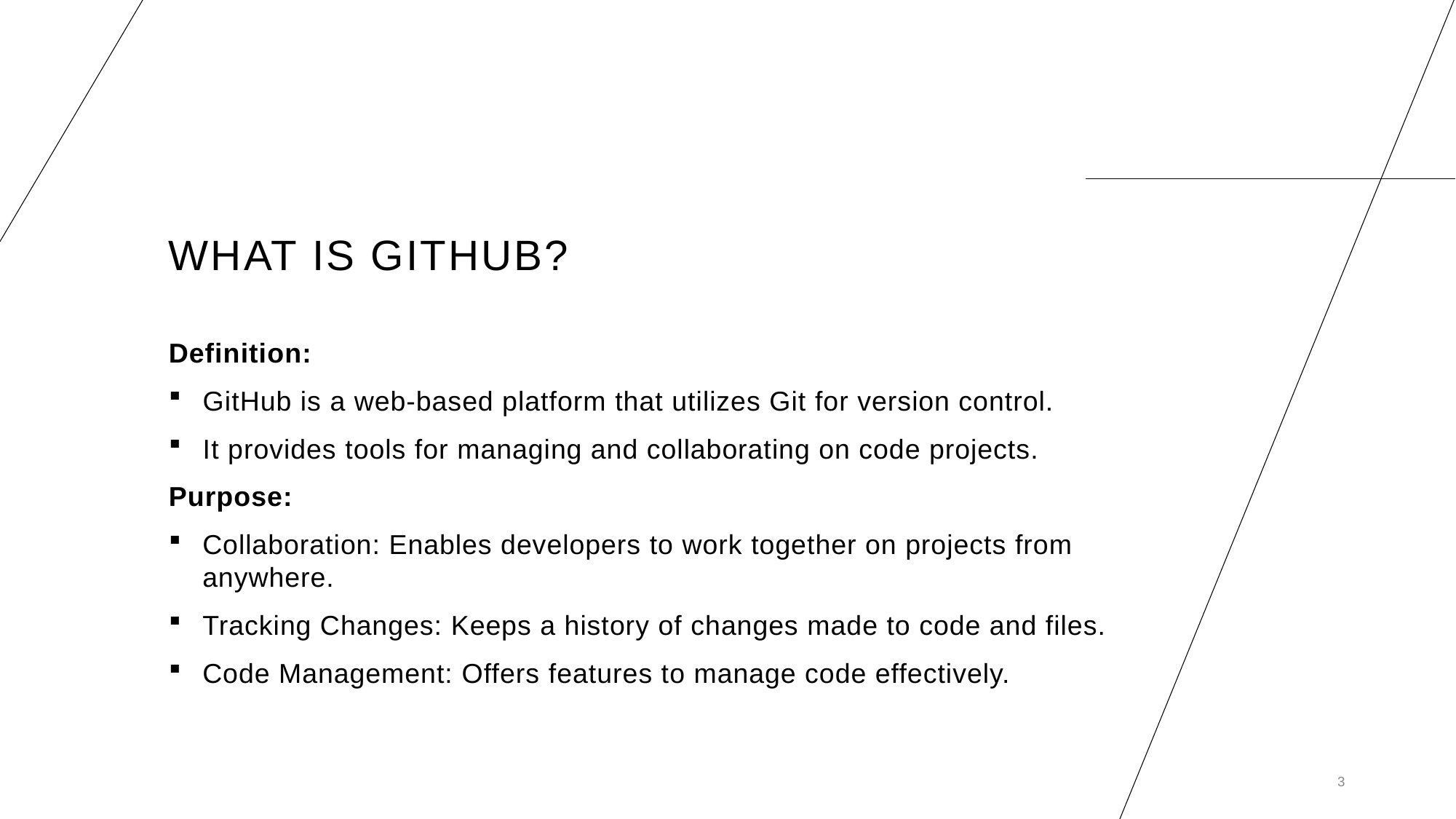

# What is GitHub?
Definition:
GitHub is a web-based platform that utilizes Git for version control.
It provides tools for managing and collaborating on code projects.
Purpose:
Collaboration: Enables developers to work together on projects from anywhere.
Tracking Changes: Keeps a history of changes made to code and files.
Code Management: Offers features to manage code effectively.
3